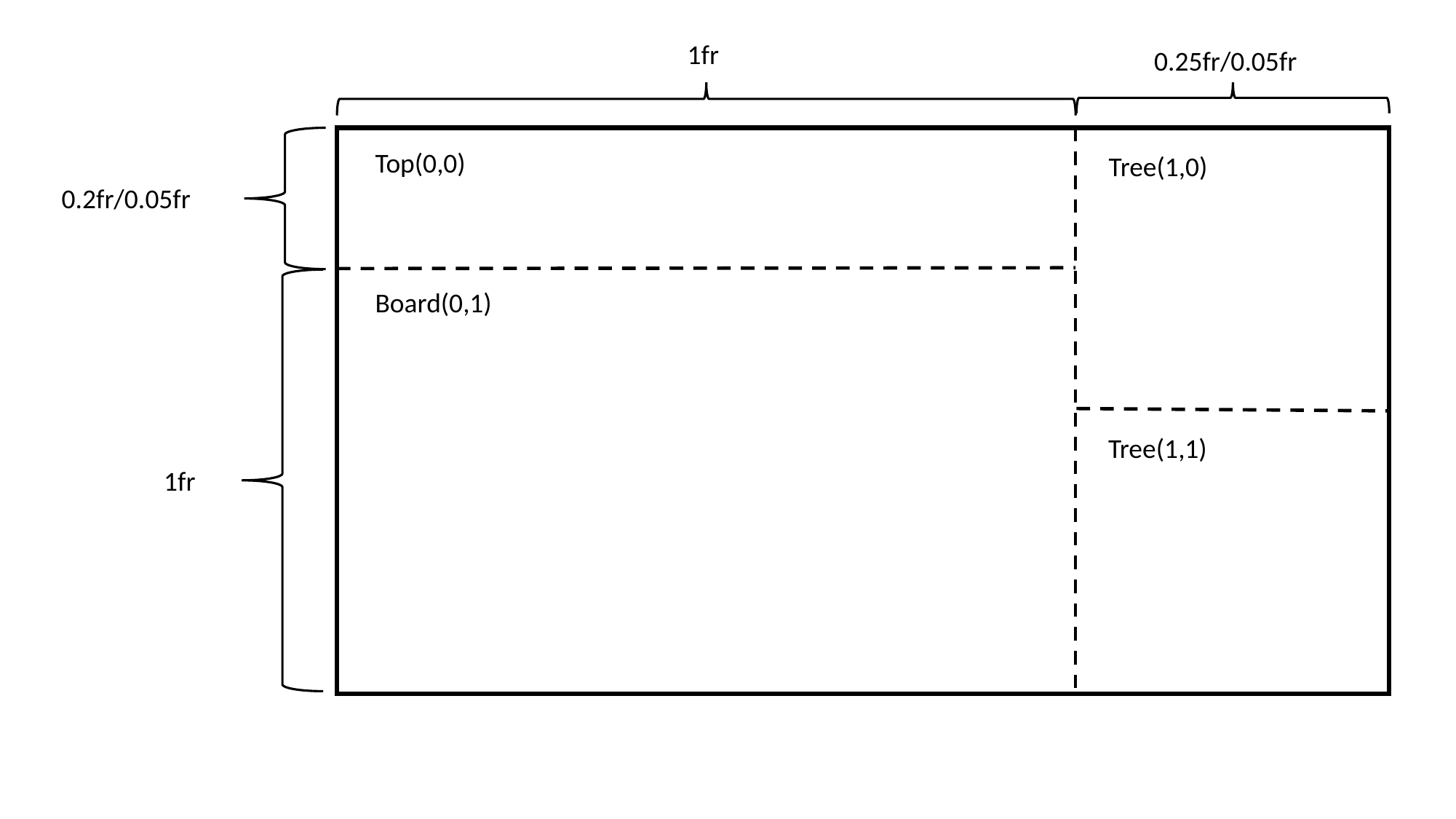

1fr
0.25fr/0.05fr

Top(0,0)
Tree(1,0)
0.2fr/0.05fr

Board(0,1)
Tree(1,1)
1fr